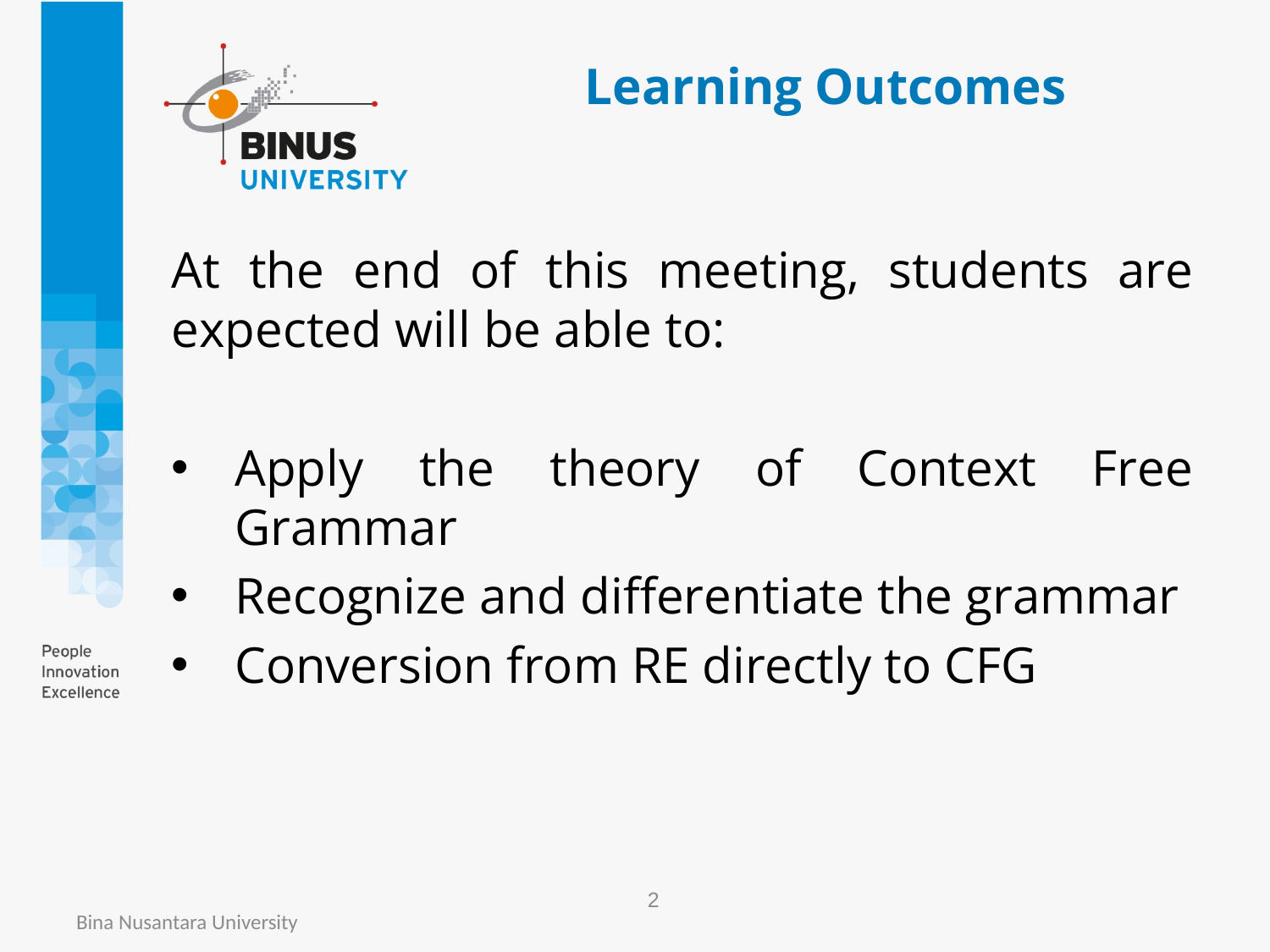

# Learning Outcomes
At the end of this meeting, students are expected will be able to:

Apply the theory of Context Free Grammar
Recognize and differentiate the grammar
Conversion from RE directly to CFG

2
Bina Nusantara University